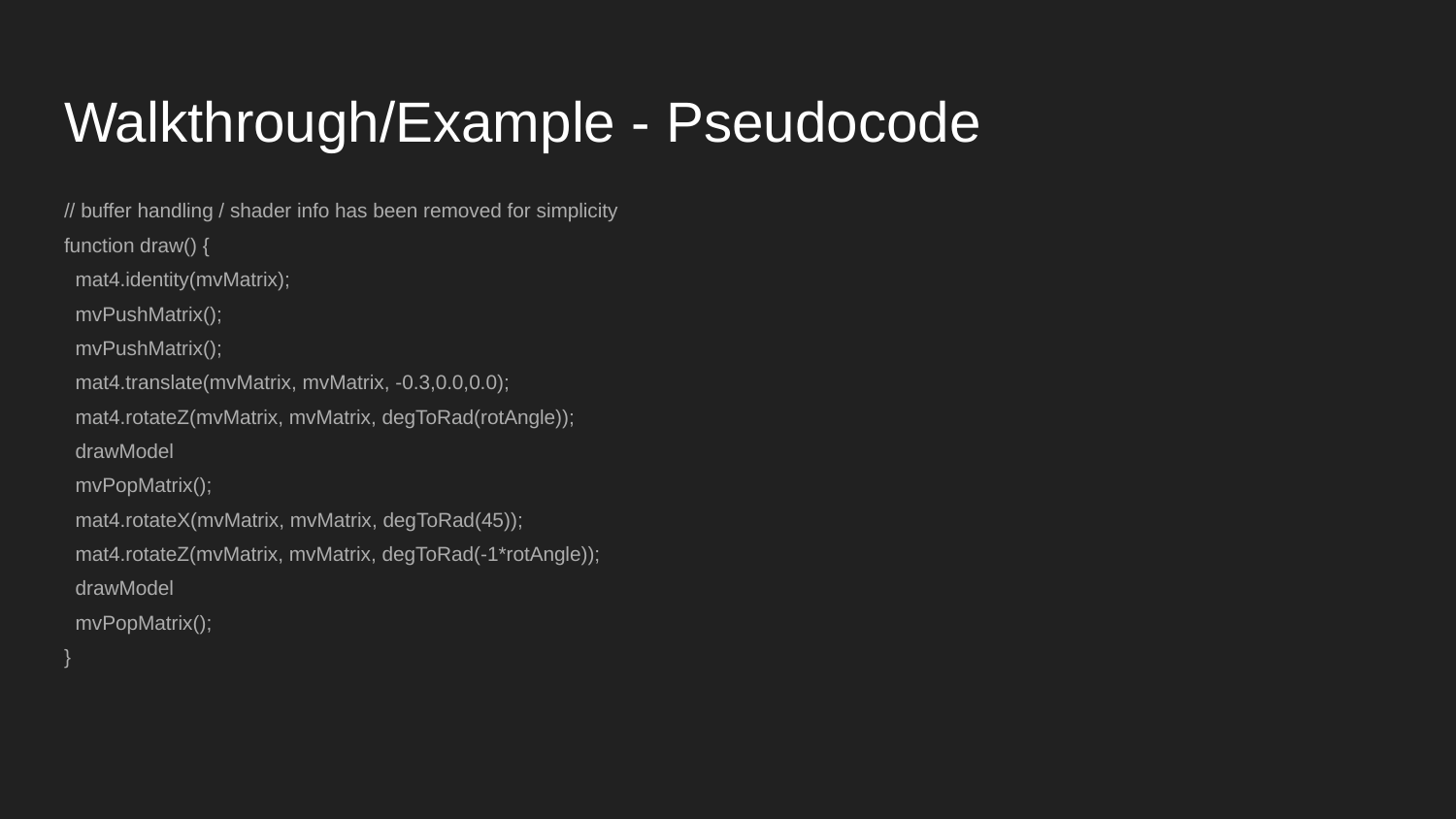

# Walkthrough/Example - Pseudocode
// buffer handling / shader info has been removed for simplicity
function draw() {
  mat4.identity(mvMatrix);
  mvPushMatrix();
  mvPushMatrix();
  mat4.translate(mvMatrix, mvMatrix, -0.3,0.0,0.0);
  mat4.rotateZ(mvMatrix, mvMatrix, degToRad(rotAngle));
  drawModel
  mvPopMatrix();
  mat4.rotateX(mvMatrix, mvMatrix, degToRad(45));
  mat4.rotateZ(mvMatrix, mvMatrix, degToRad(-1*rotAngle));
  drawModel
  mvPopMatrix();
}